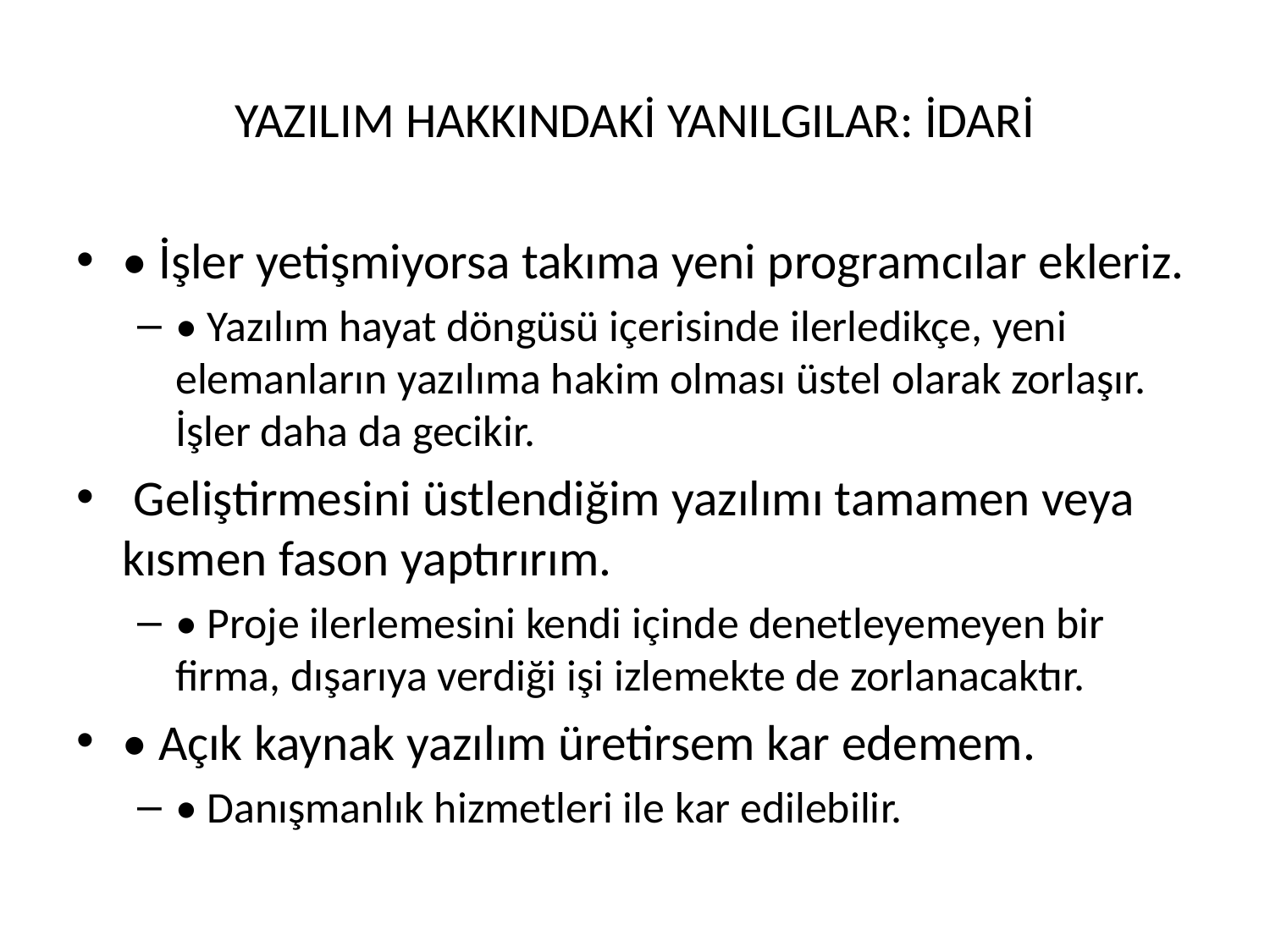

# YAZILIM HAKKINDAKİ YANILGILAR: İDARİ
• İşler yetişmiyorsa takıma yeni programcılar ekleriz.
• Yazılım hayat döngüsü içerisinde ilerledikçe, yeni elemanların yazılıma hakim olması üstel olarak zorlaşır. İşler daha da gecikir.
 Geliştirmesini üstlendiğim yazılımı tamamen veya kısmen fason yaptırırım.
• Proje ilerlemesini kendi içinde denetleyemeyen bir firma, dışarıya verdiği işi izlemekte de zorlanacaktır.
• Açık kaynak yazılım üretirsem kar edemem.
• Danışmanlık hizmetleri ile kar edilebilir.